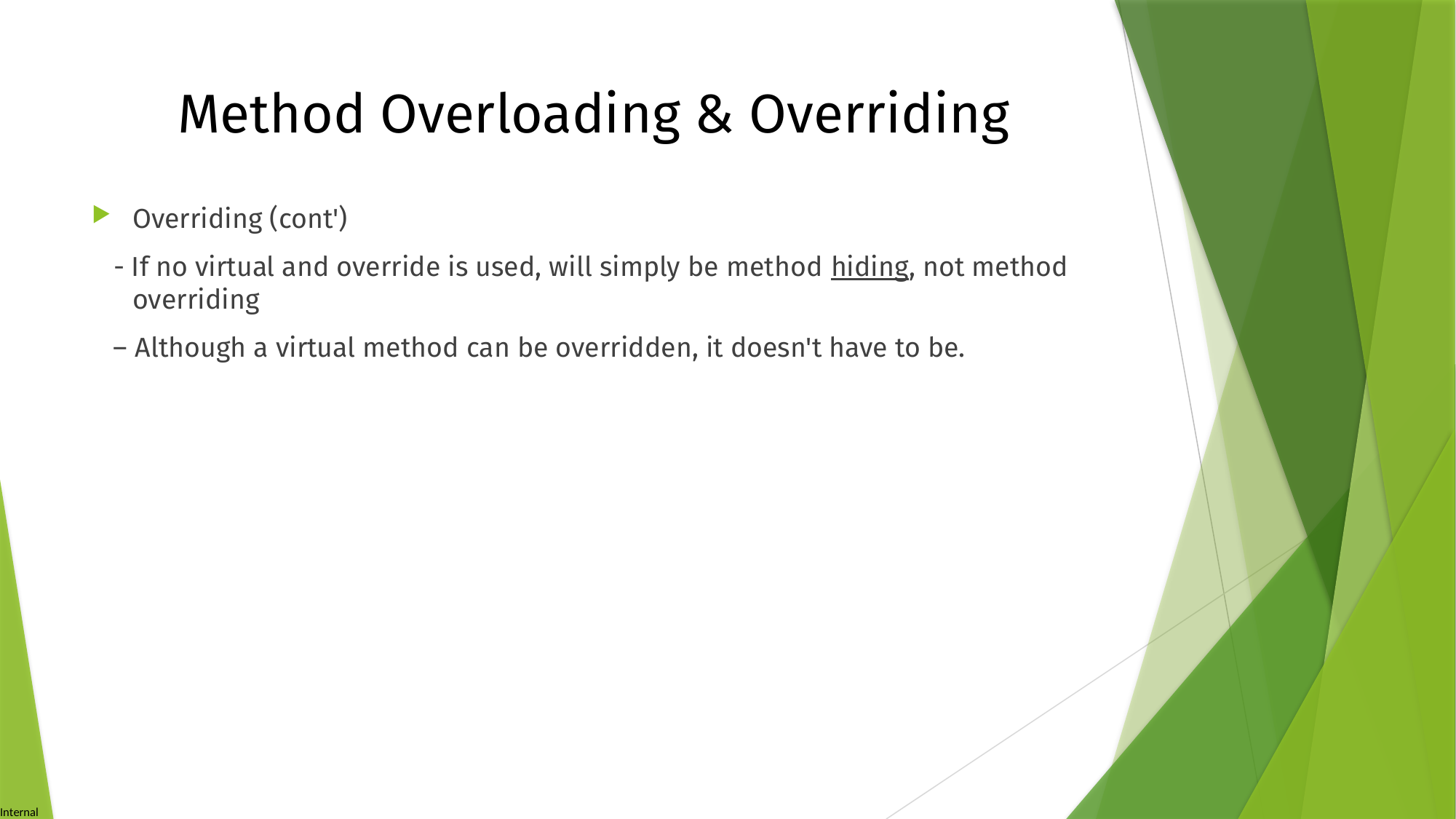

# Method Overloading & Overriding
Overriding (cont')
   - If no virtual and override is used, will simply be method hiding, not method overriding
   – Although a virtual method can be overridden, it doesn't have to be.